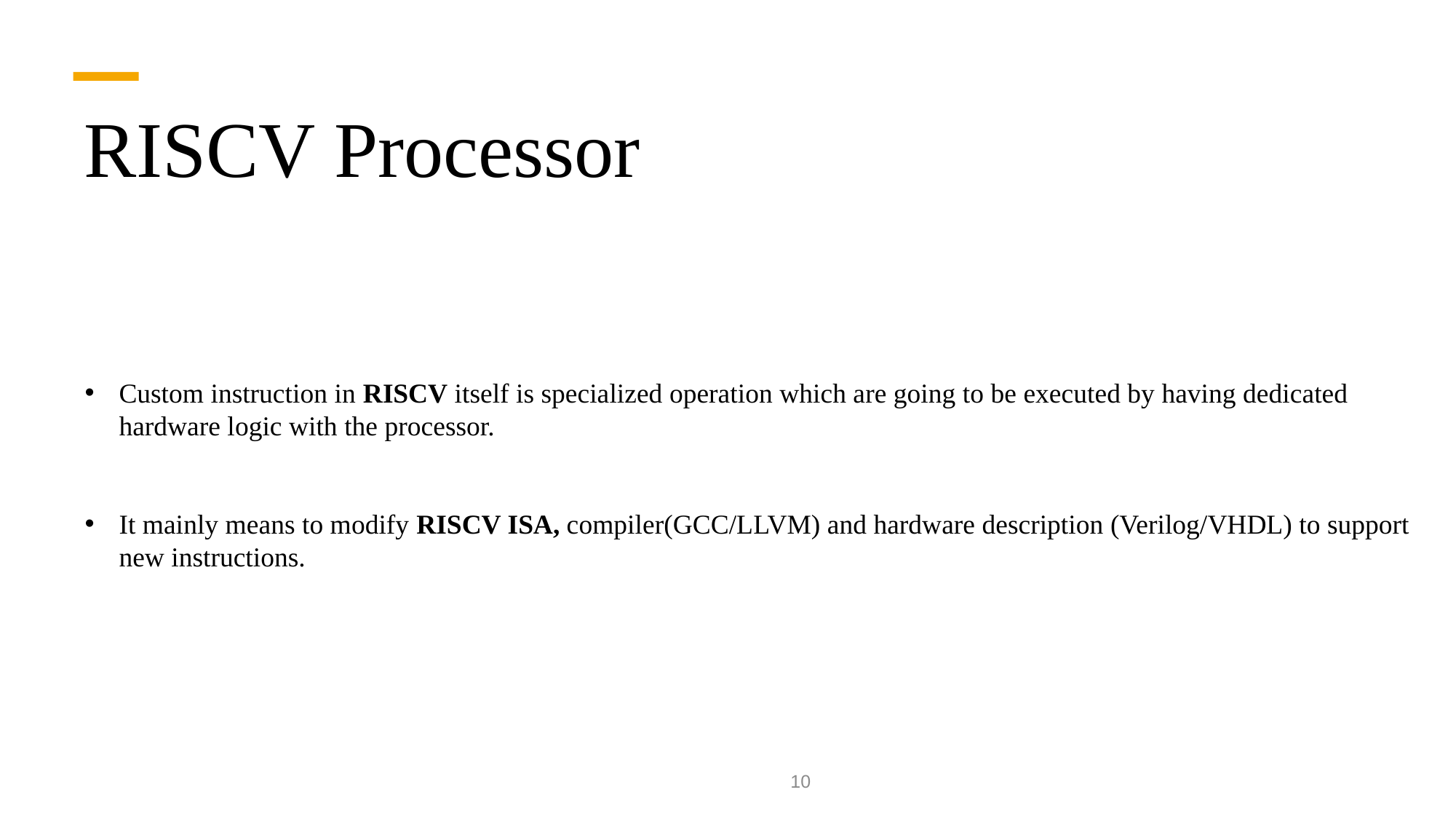

# RISCV Processor
Custom instruction in RISCV itself is specialized operation which are going to be executed by having dedicated hardware logic with the processor.

It mainly means to modify RISCV ISA, compiler(GCC/LLVM) and hardware description (Verilog/VHDL) to support new instructions.
dd
10